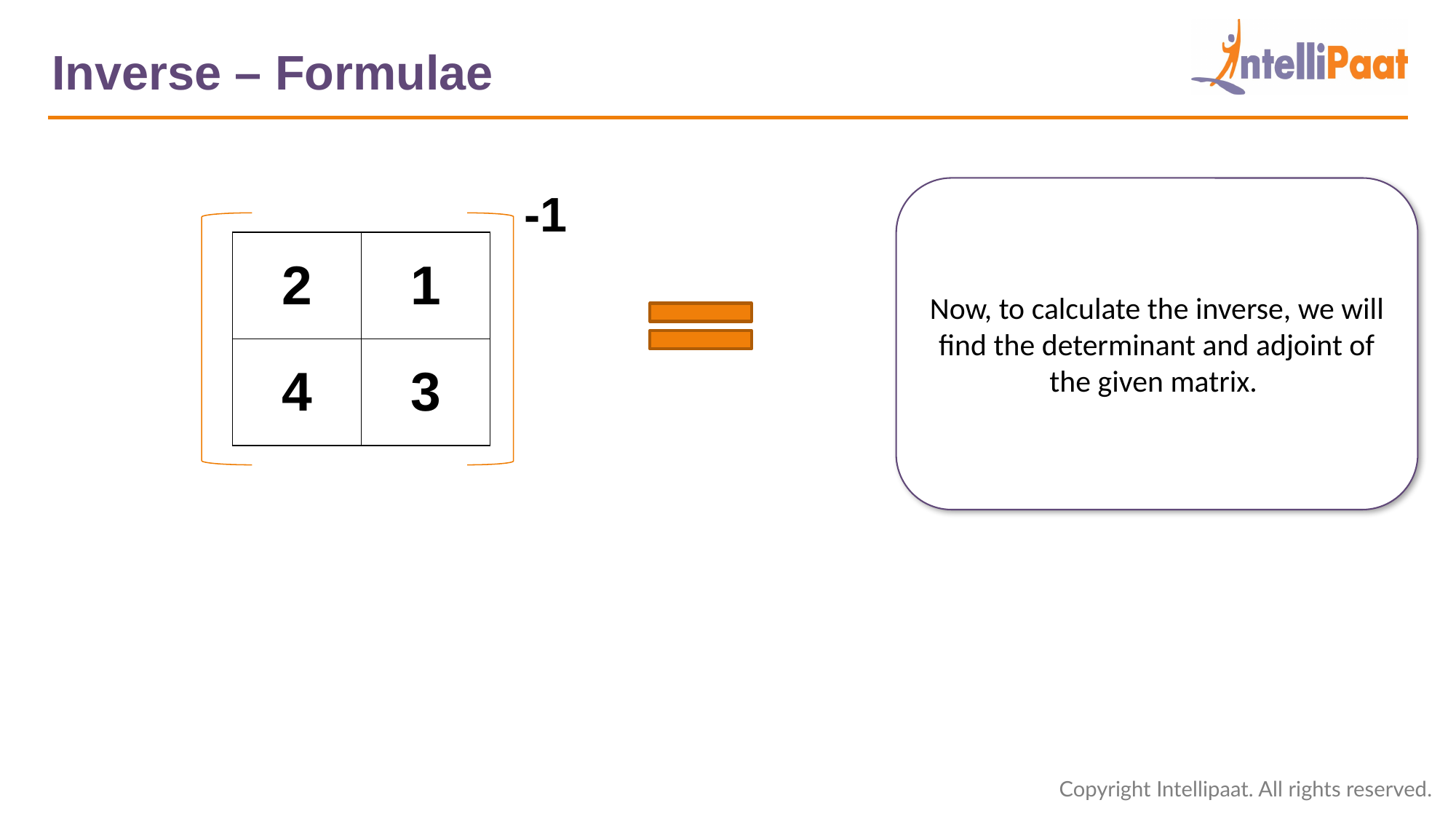

Inverse – Formulae
-1
Now, to calculate the inverse, we will find the determinant and adjoint of the given matrix.

| 2 | 1 |
| --- | --- |
| 4 | 3 |